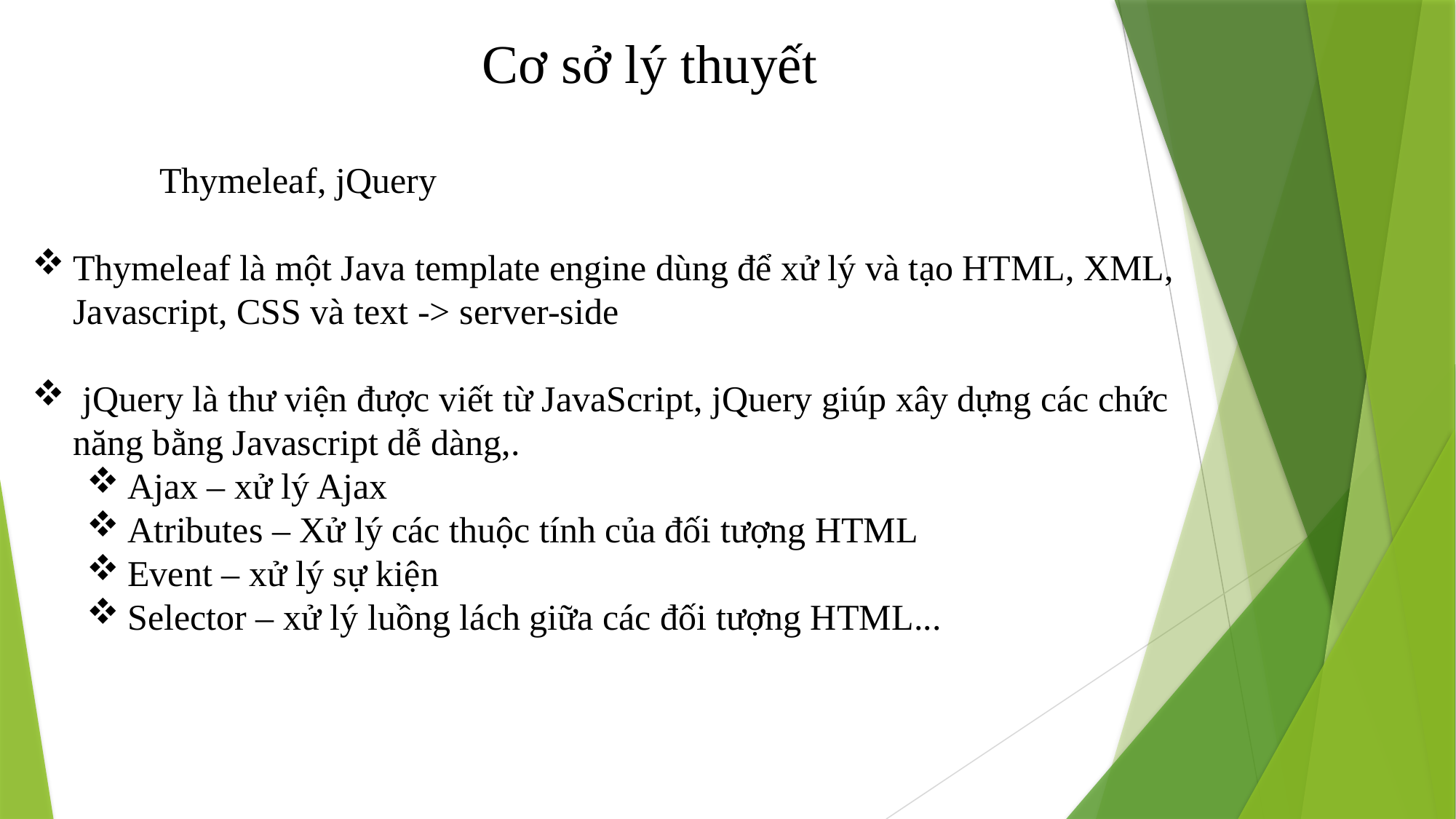

Cơ sở lý thuyết
              Thymeleaf, jQuery

Thymeleaf là một Java template engine dùng để xử lý và tạo HTML, XML, Javascript, CSS và text -> server-side

 jQuery là thư viện được viết từ JavaScript, jQuery giúp xây dựng các chức năng bằng Javascript dễ dàng,.
Ajax – xử lý Ajax
Atributes – Xử lý các thuộc tính của đối tượng HTML
Event – xử lý sự kiện
Selector – xử lý luồng lách giữa các đối tượng HTML...